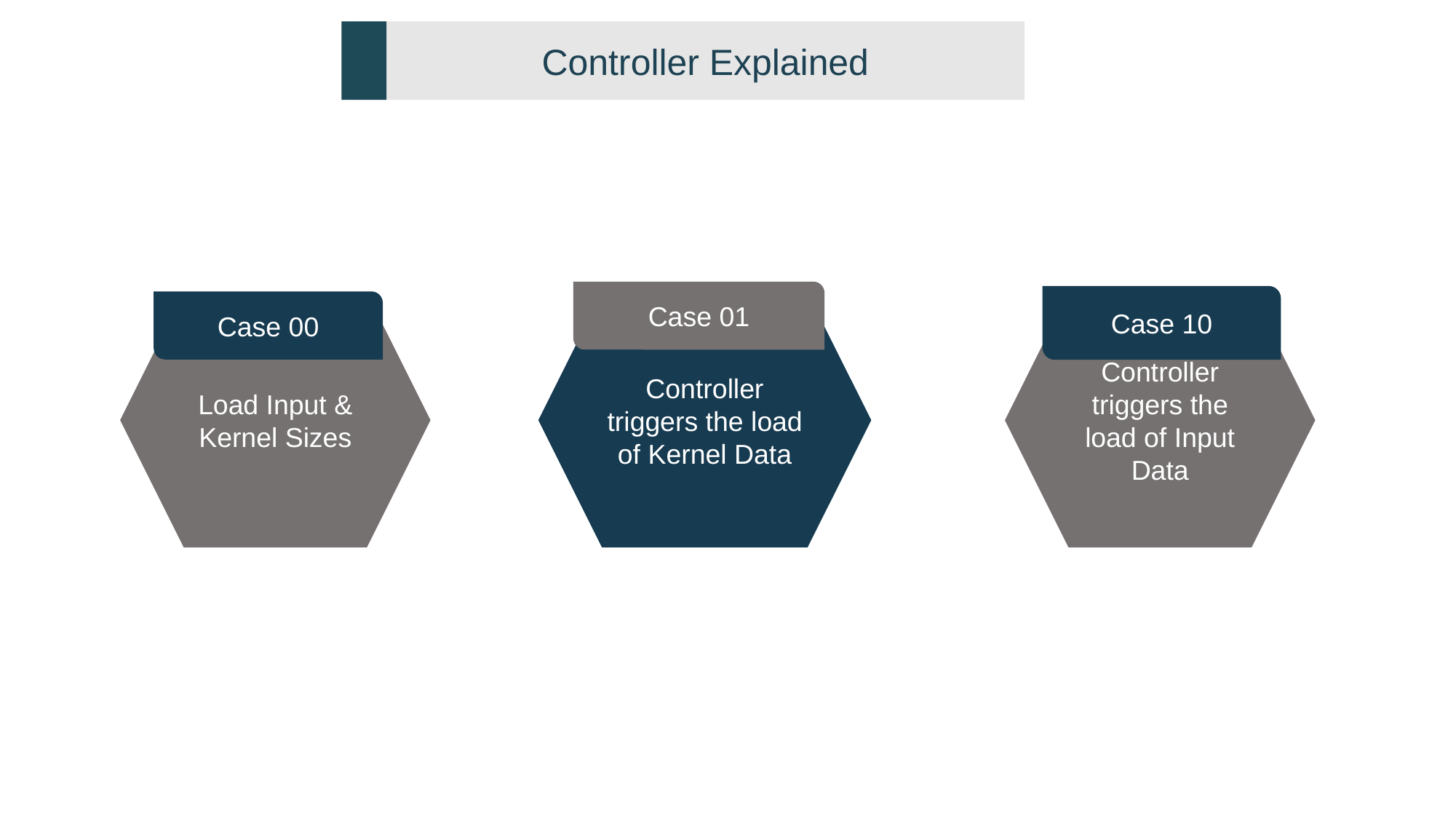

Controller Explained
Case 01
Case 10
Case 00
Load Input & Kernel Sizes
Controller triggers the load of Kernel Data
Controller triggers the load of Input Data